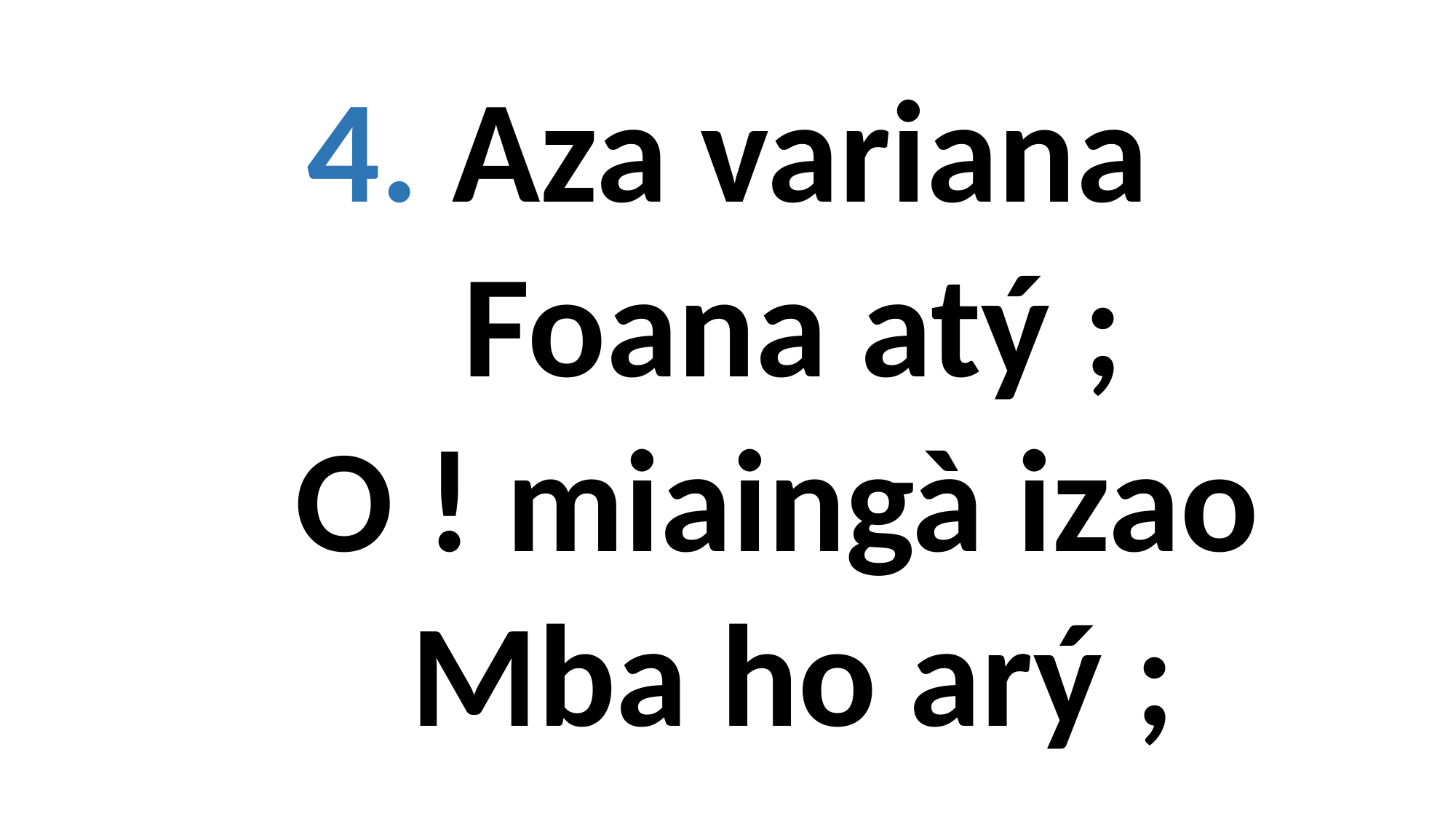

4. Aza variana
    Foana atý ;
   O ! miaingà izao
    Mba ho arý ;